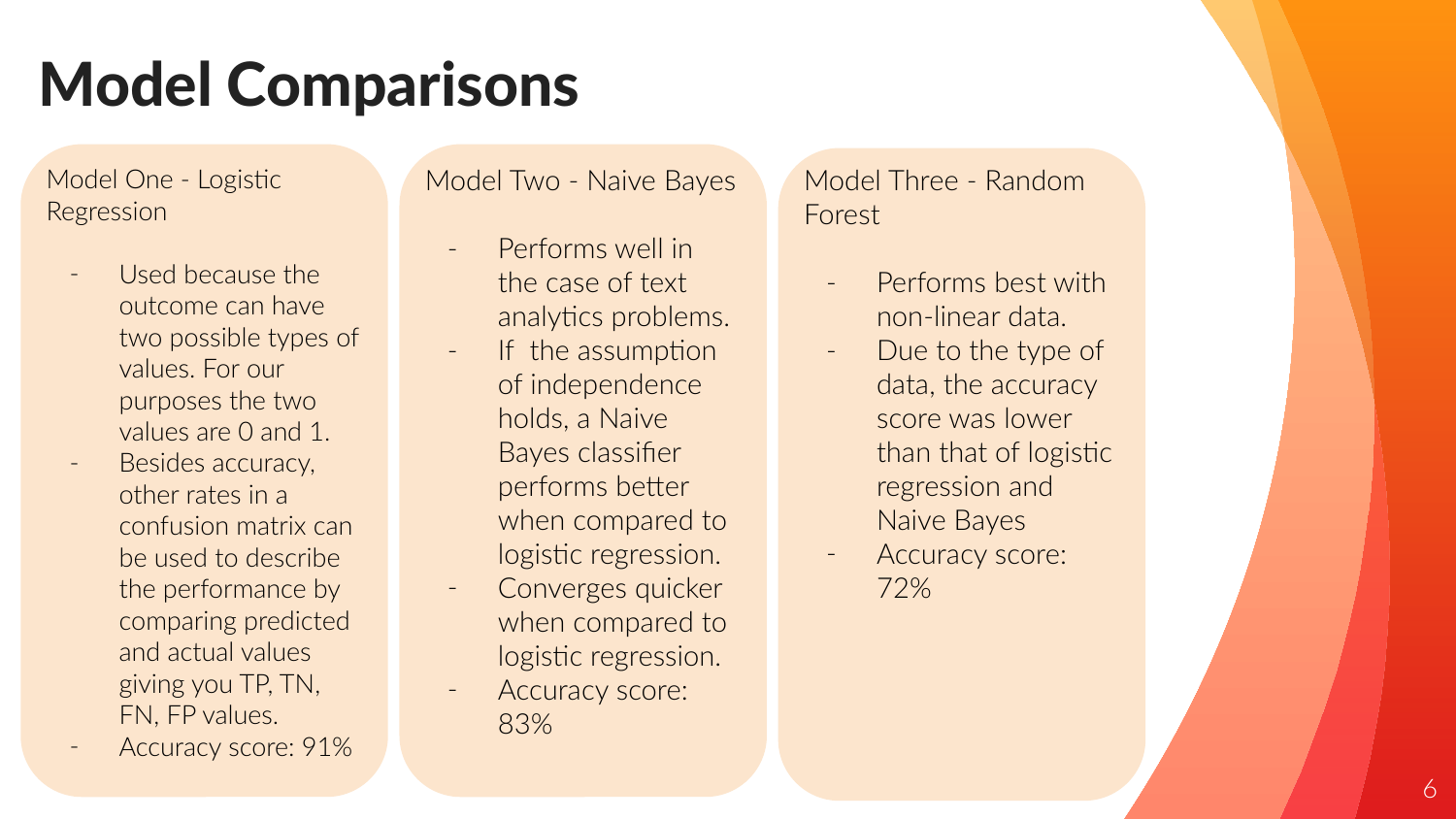

# Model Comparisons

Model One - Logistic Regression

Used because the outcome can have  two possible types of values. For our purposes the two values are 0 and 1.
Besides accuracy, other rates in a confusion matrix can be used to describe the performance by comparing predicted and actual values giving you TP, TN, FN, FP values.
Accuracy score: 91%
Model Two - Naive Bayes

Performs well in the case of text analytics problems.
If  the assumption of independence holds, a Naive Bayes classifier performs better when compared to logistic regression.
Converges quicker when compared to logistic regression.
Accuracy score:
83%

Model Three - Random Forest

Performs best with non-linear data.
Due to the type of data, the accuracy score was lower than that of logistic regression and Naive Bayes
Accuracy score: 72%

6